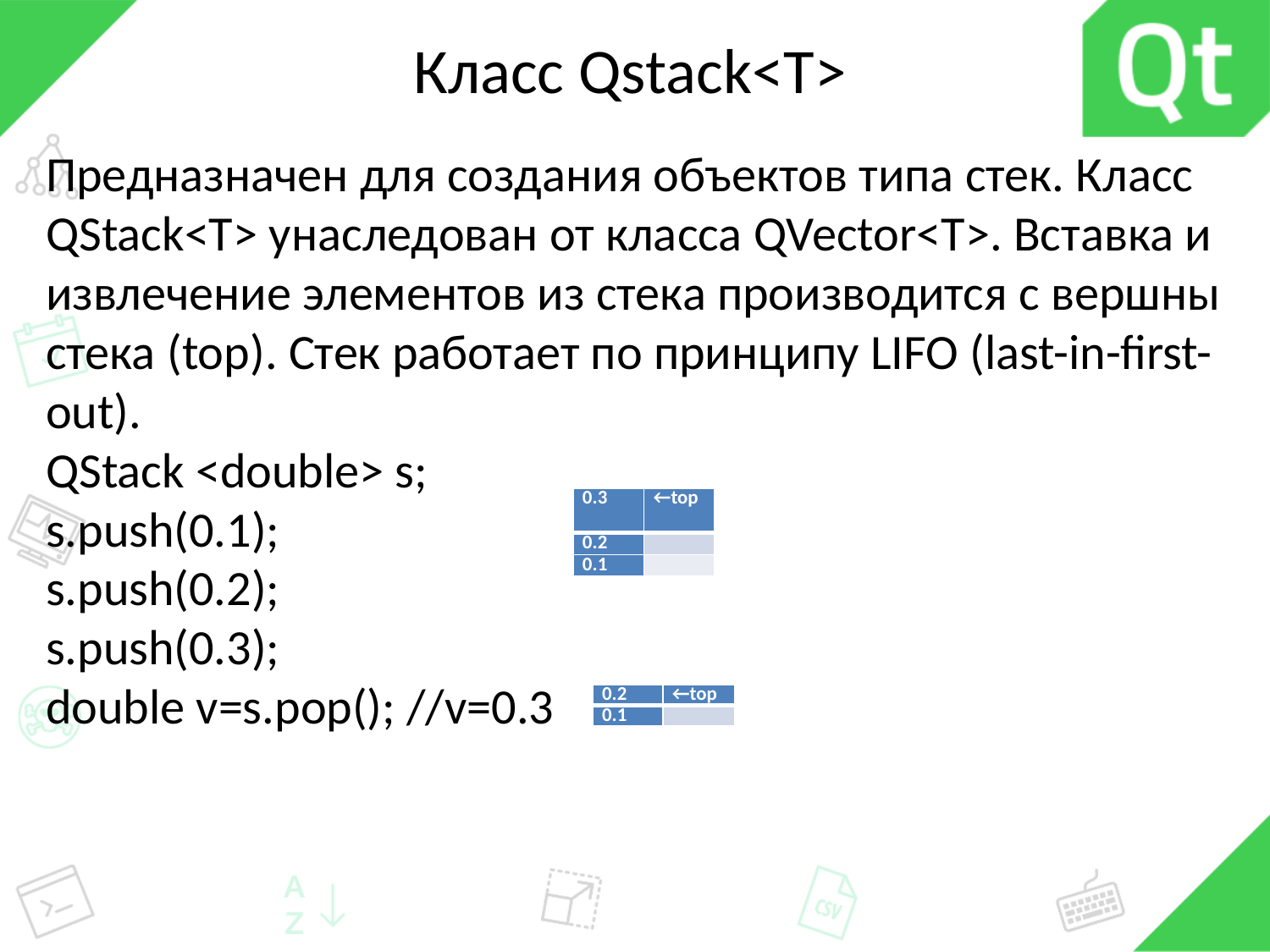

# Класс Qstack<T>
Предназначен для создания объектов типа стек. Класс QStack<T> унаследован от класса QVector<T>. Вставка и извлечение элементов из стека производится с вершны стека (top). Стек работает по принципу LIFO (last-in-first-out).
QStack <double> s;
s.push(0.1);
s.push(0.2);
s.push(0.3);
double v=s.pop(); //v=0.3
| 0.3 | ←top |
| --- | --- |
| 0.2 |  |
| 0.1 |  |
| 0.2 | ←top |
| --- | --- |
| 0.1 |  |